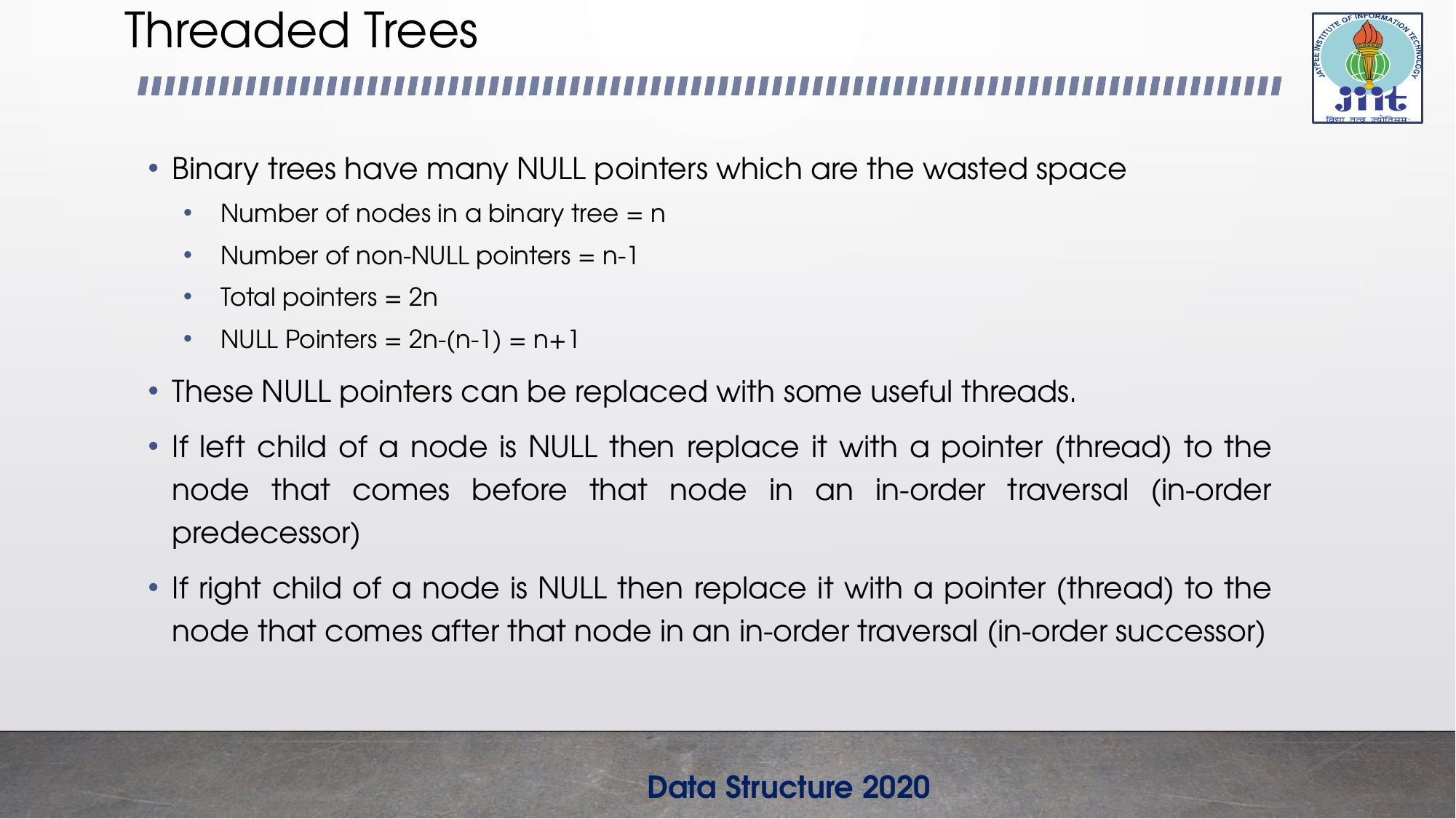

# Threaded Trees
Binary trees have many NULL pointers which are the wasted space
Number of nodes in a binary tree = n
Number of non-NULL pointers = n-1
Total pointers = 2n
NULL Pointers = 2n-(n-1) = n+1
These NULL pointers can be replaced with some useful threads.
If left child of a node is NULL then replace it with a pointer (thread) to the node that comes before that node in an in-order traversal (in-order predecessor)
If right child of a node is NULL then replace it with a pointer (thread) to the node that comes after that node in an in-order traversal (in-order successor)